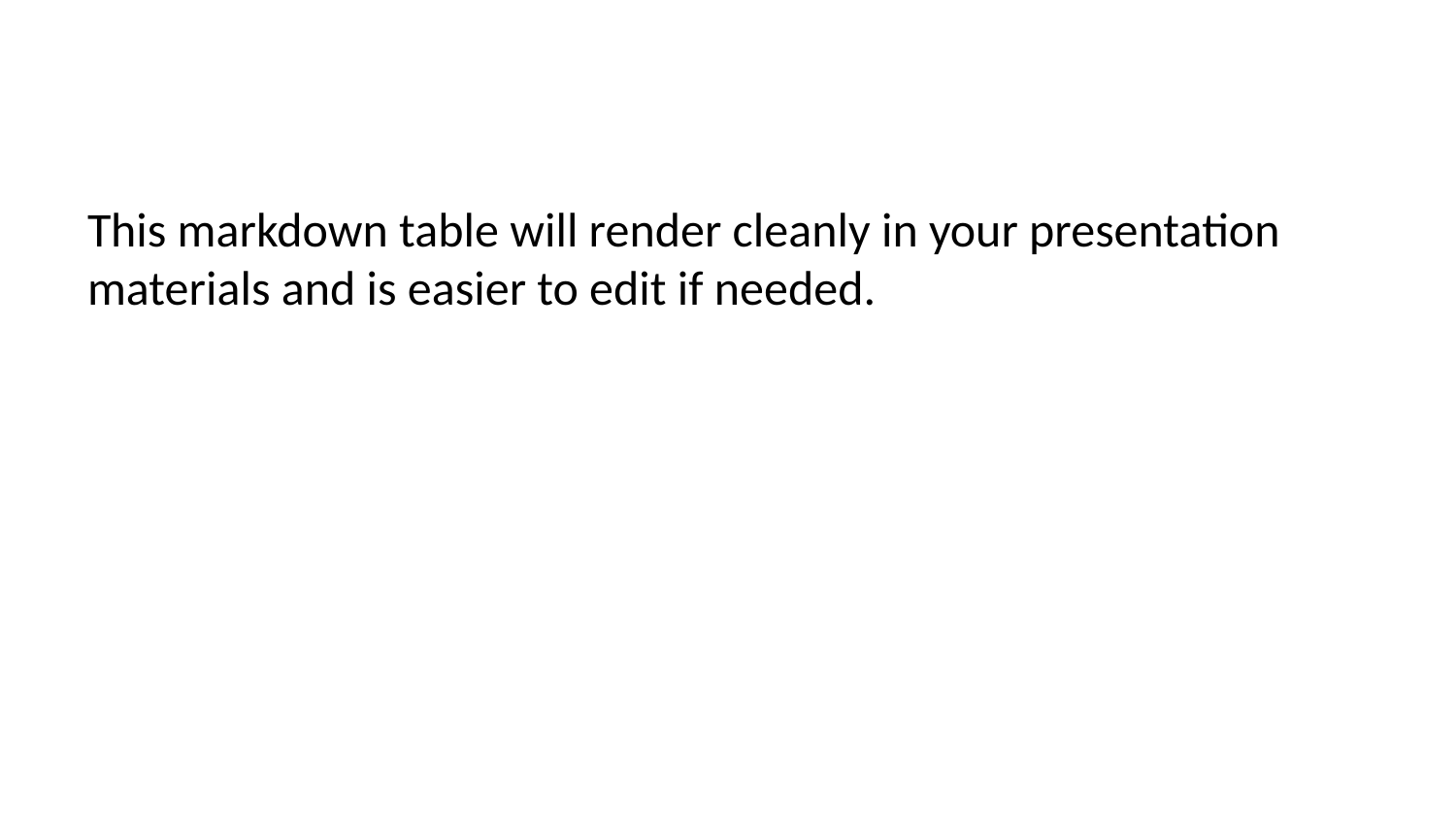

This markdown table will render cleanly in your presentation materials and is easier to edit if needed.